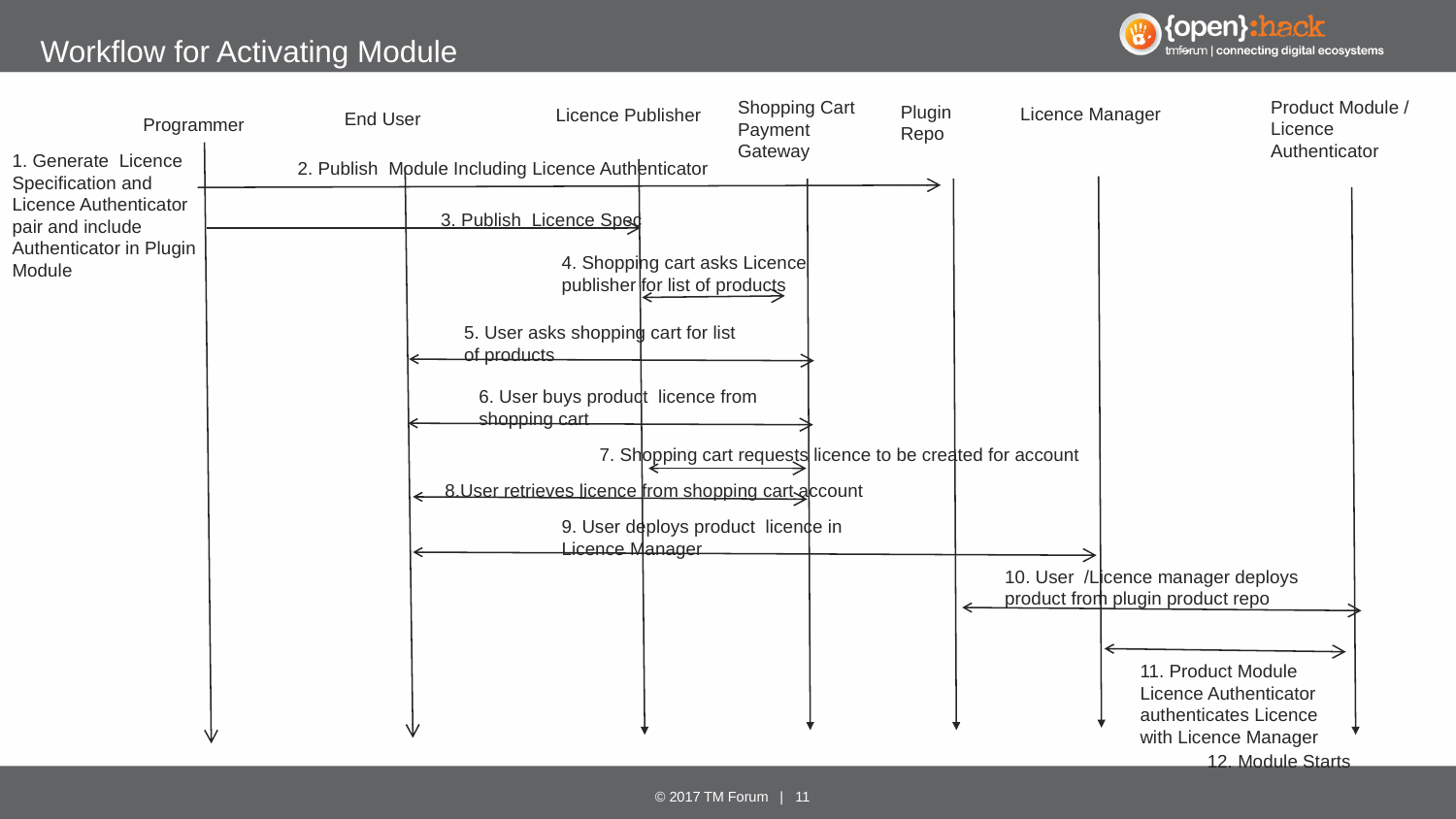

# Workflow for Activating Module
Product Module / Licence Authenticator
Shopping Cart
Payment Gateway
Plugin
Repo
Licence Manager
Licence Publisher
End User
Programmer
1. Generate  Licence Specification and
Licence Authenticator pair and include Authenticator in Plugin Module
2. Publish  Module Including Licence Authenticator
3. Publish  Licence Spec
4. Shopping cart asks Licence publisher for list of products
5. User asks shopping cart for list of products
6. User buys product  licence from shopping cart
7. Shopping cart requests licence to be created for account
8.User retrieves licence from shopping cart account
9. User deploys product  licence in Licence Manager
10. User  /Licence manager deploys product from plugin product repo
11. Product Module Licence Authenticator authenticates Licence with Licence Manager
12. Module Starts